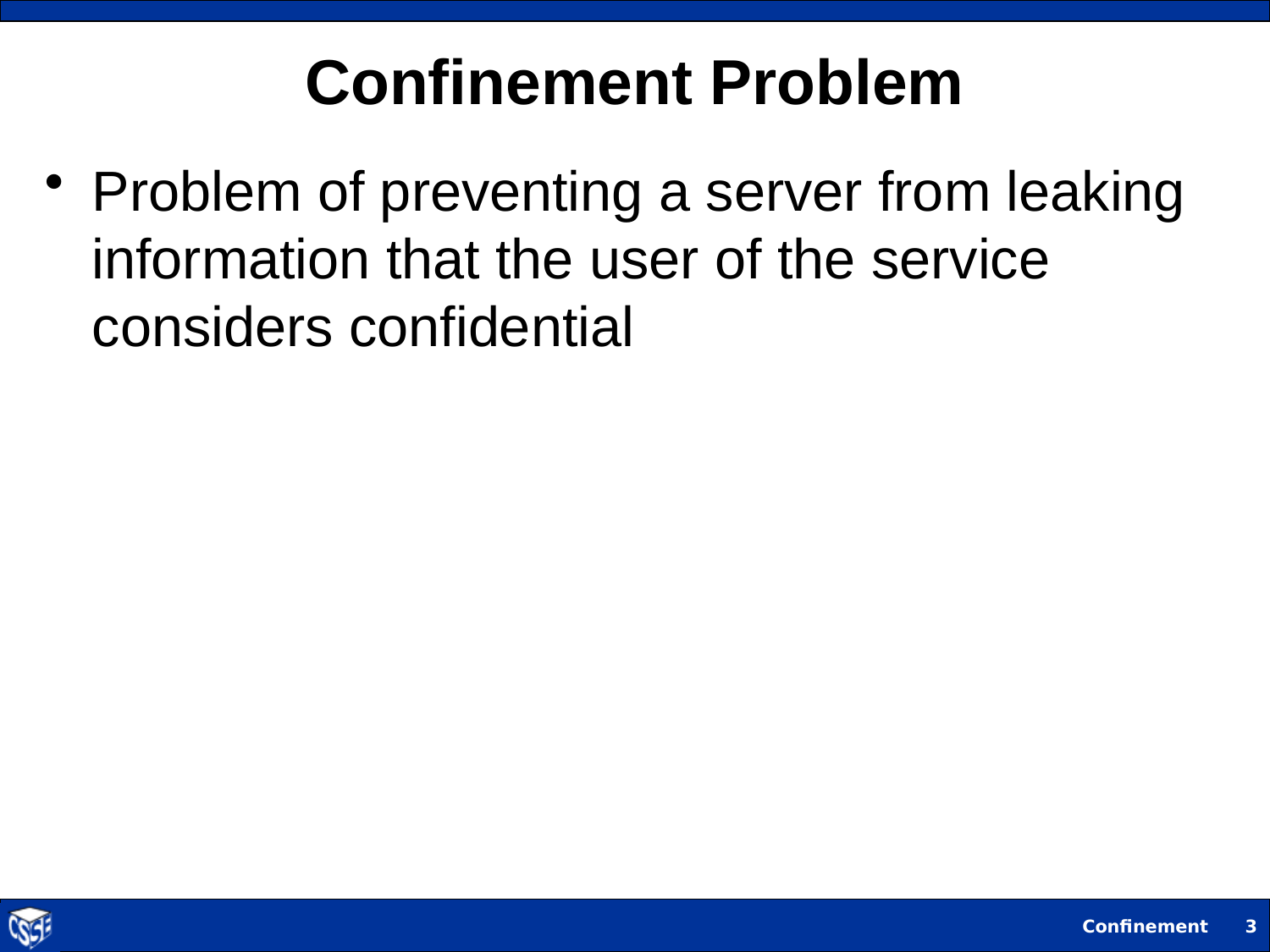

# Confinement Problem
Problem of preventing a server from leaking information that the user of the service considers confidential